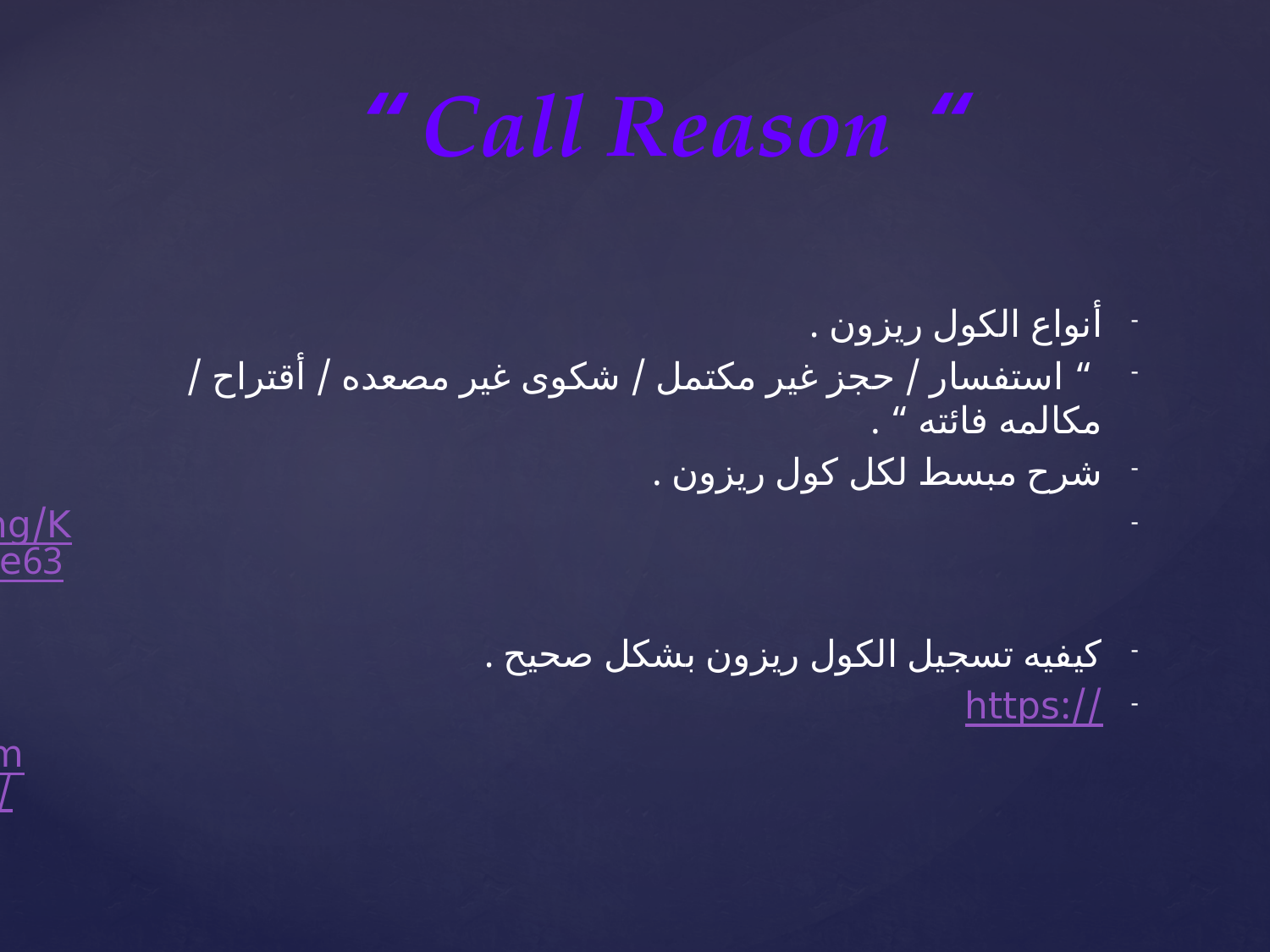

# “ Call Reason “
أنواع الكول ريزون .
 “ استفسار / حجز غير مكتمل / شكوى غير مصعده / أقتراح / مكالمه فائته “ .
شرح مبسط لكل كول ريزون .
file://///192.168.1.250/Call%20Center%20Sharing/Knowledge%20Base/Go%20Bus%20KB_files/Page6373.htm
كيفيه تسجيل الكول ريزون بشكل صحيح .
https://docs.google.com/forms/d/e/1FAIpQLSevntZc9mmXkKqdNk_4pWdJjVECcNKvoffJh9N2DWENH5ZSXg/viewform